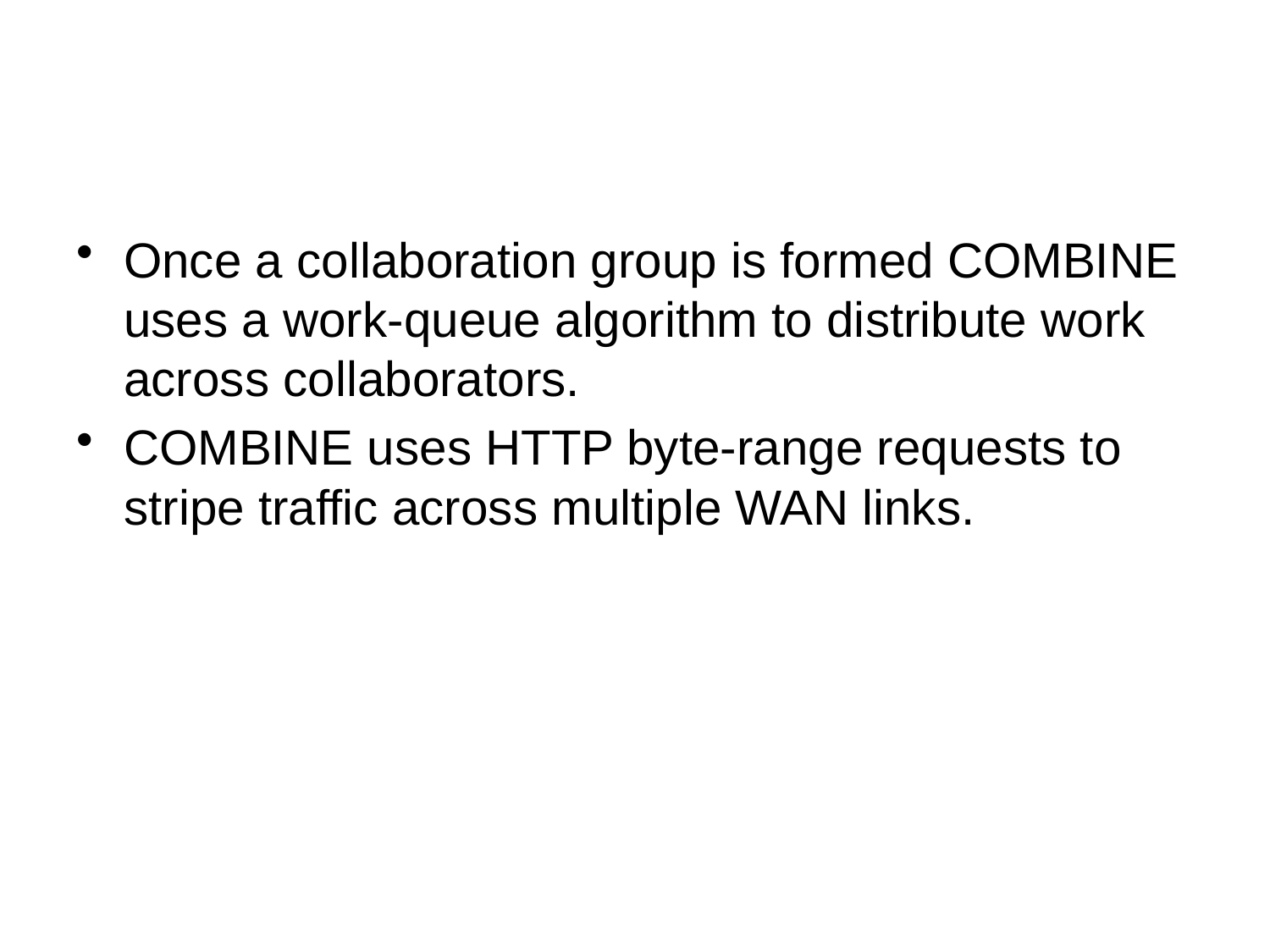

#
Once a collaboration group is formed COMBINE uses a work-queue algorithm to distribute work across collaborators.
COMBINE uses HTTP byte-range requests to stripe traffic across multiple WAN links.